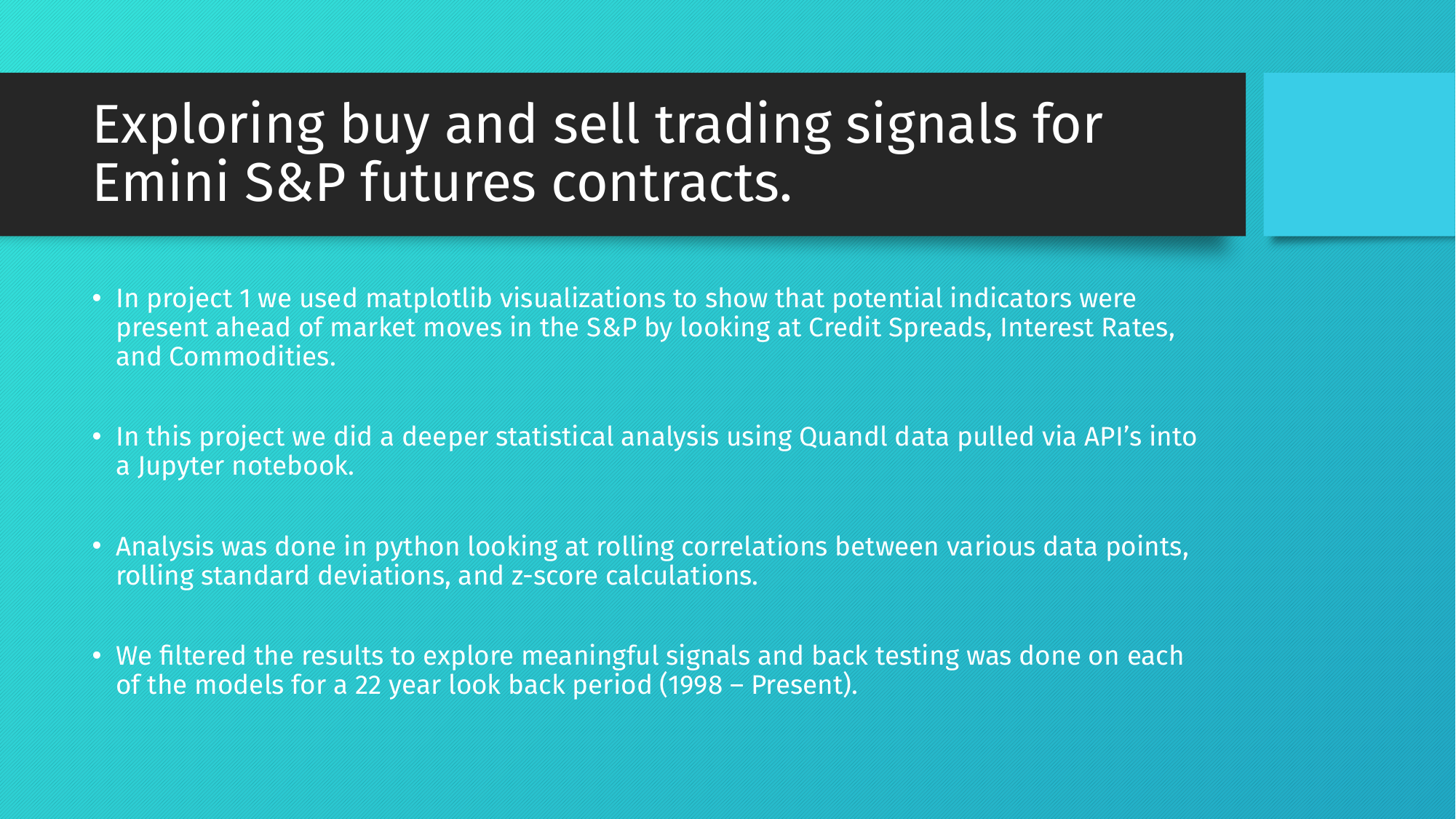

# Exploring buy and sell trading signals for Emini S&P futures contracts.
In project 1 we used matplotlib visualizations to show that potential indicators were present ahead of market moves in the S&P by looking at Credit Spreads, Interest Rates, and Commodities.

In this project we did a deeper statistical analysis using Quandl data pulled via API’s into a Jupyter notebook.

Analysis was done in python looking at rolling correlations between various data points, rolling standard deviations, and z-score calculations.

We filtered the results to explore meaningful signals and back testing was done on each of the models for a 22 year look back period (1998 – Present).